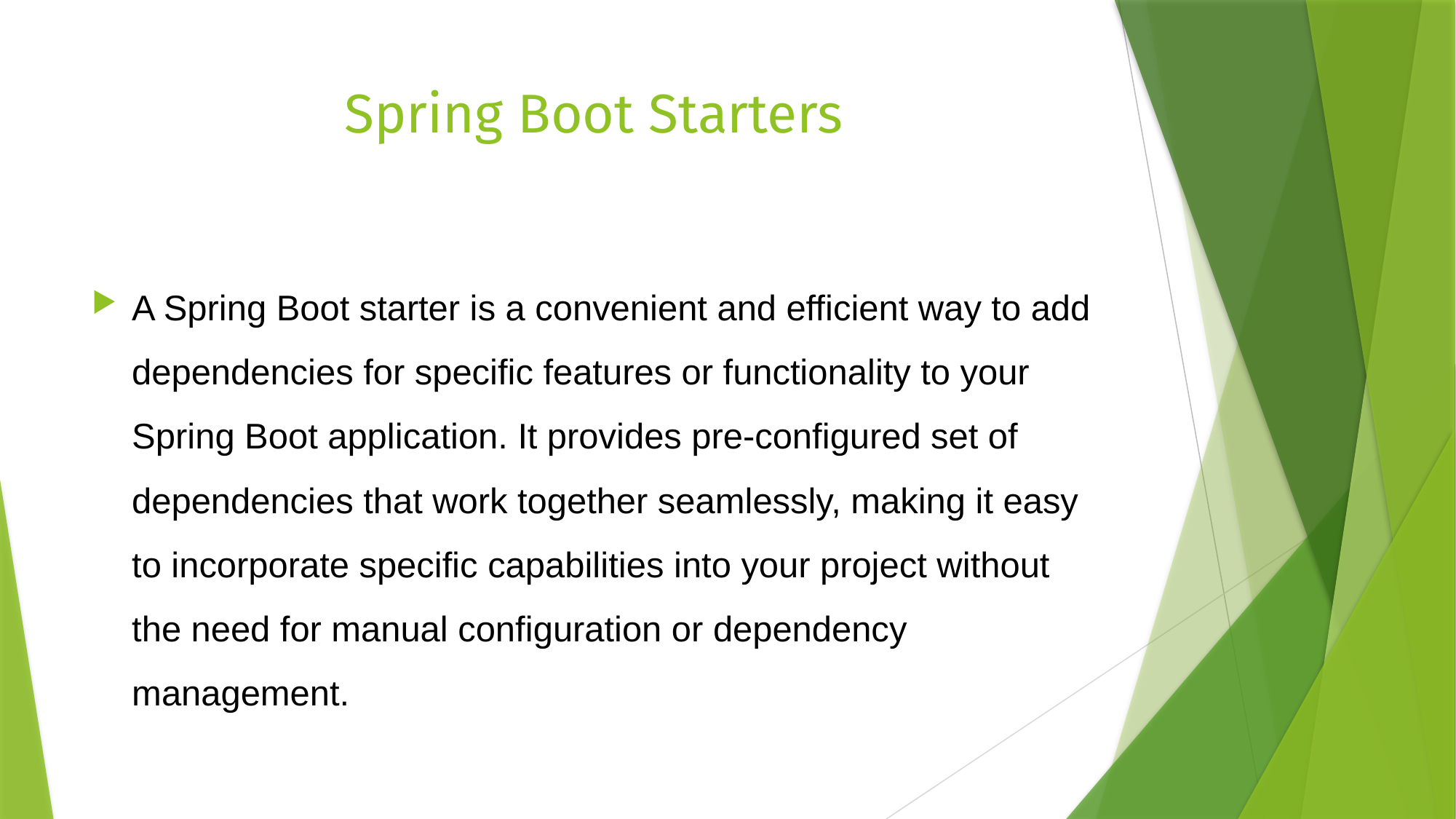

# Spring Boot Starters
A Spring Boot starter is a convenient and efficient way to add dependencies for specific features or functionality to your Spring Boot application. It provides pre-configured set of dependencies that work together seamlessly, making it easy to incorporate specific capabilities into your project without the need for manual configuration or dependency management.